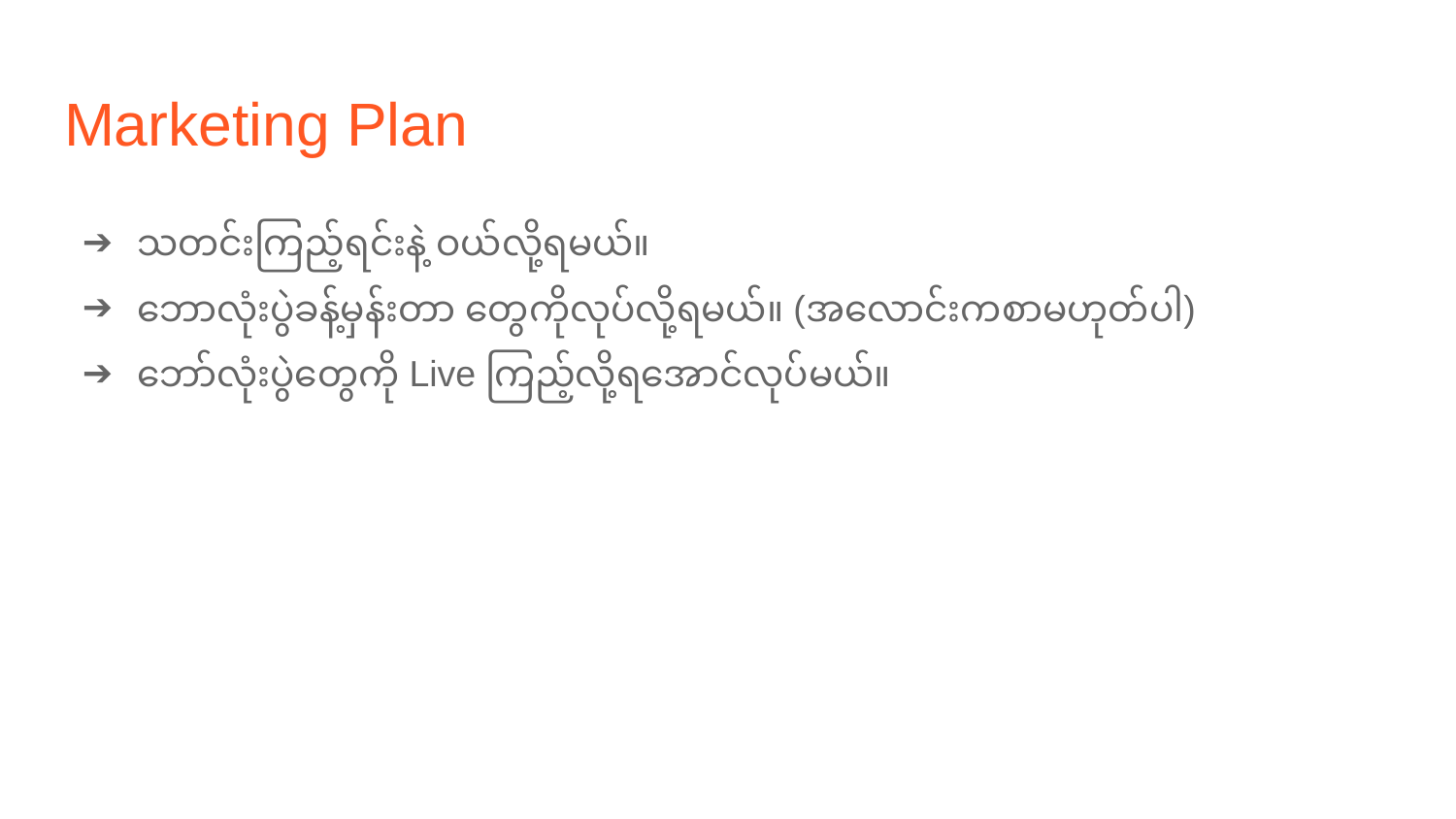

# Marketing Plan
သတင်းကြည့်ရင်းနဲ့ ဝယ်လို့ရမယ်။
ဘောလုံးပွဲခန့်မှန်းတာ တွေကိုလုပ်လို့ရမယ်။ (အလောင်းကစာမဟုတ်ပါ)
ဘော်လုံးပွဲတွေကို Live ကြည့်လို့ရအောင်လုပ်မယ်။